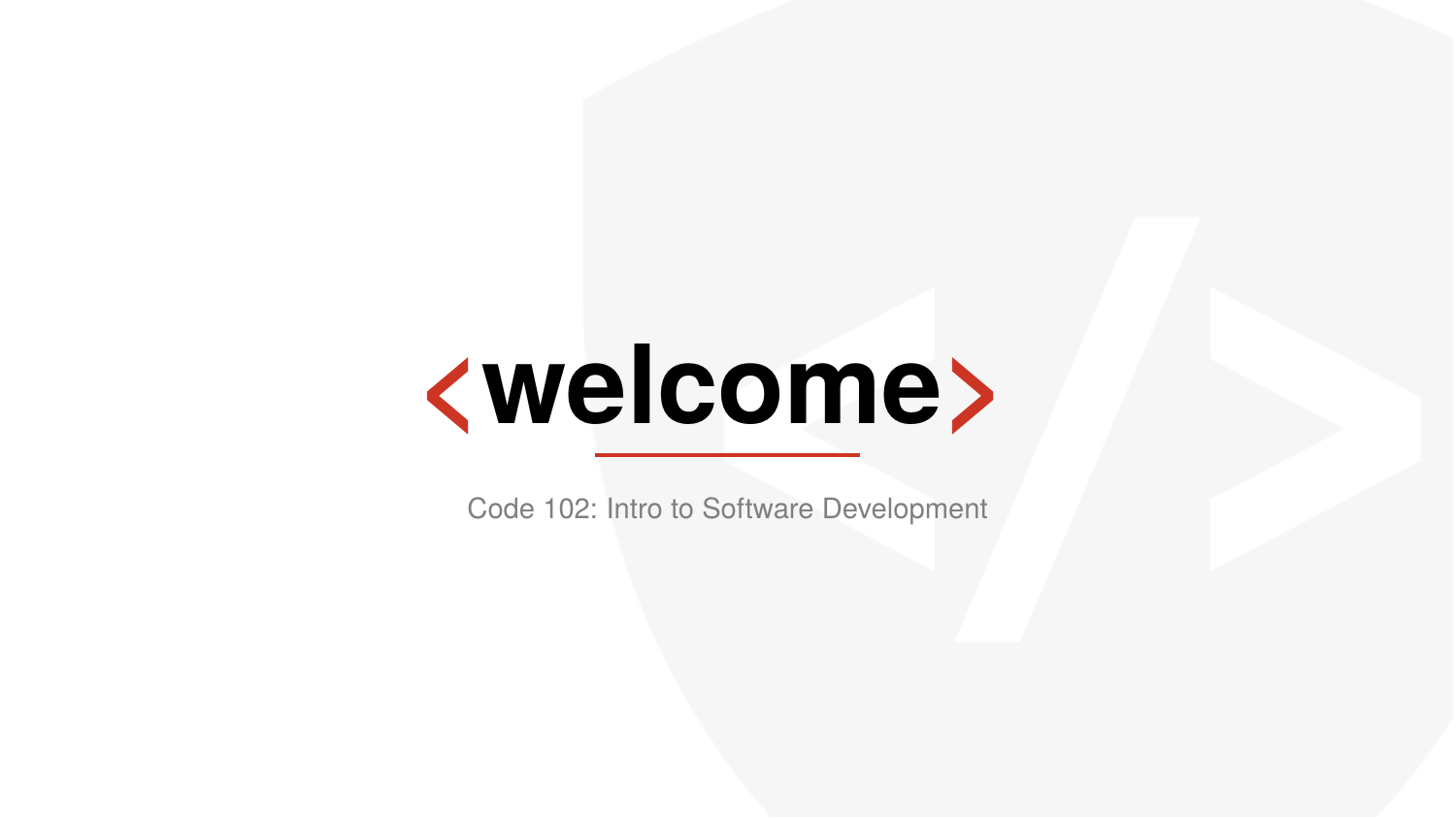

<welcome>
Code 102: Intro to Software Development